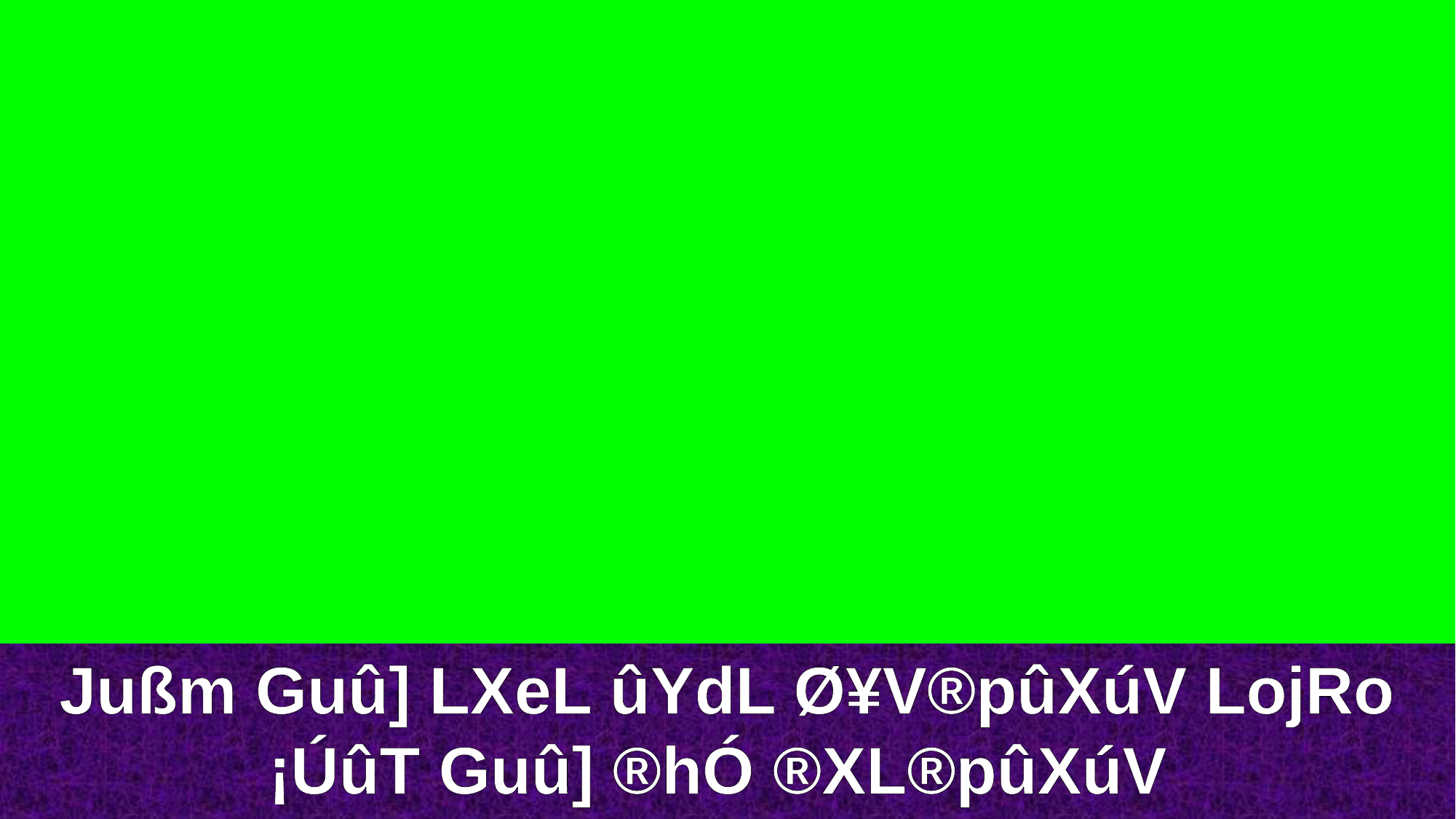

Jußm Guû] LXeL ûYdL Ø¥V®pûXúV LojRo ¡ÚûT Guû] ®hÓ ®XL®pûXúV